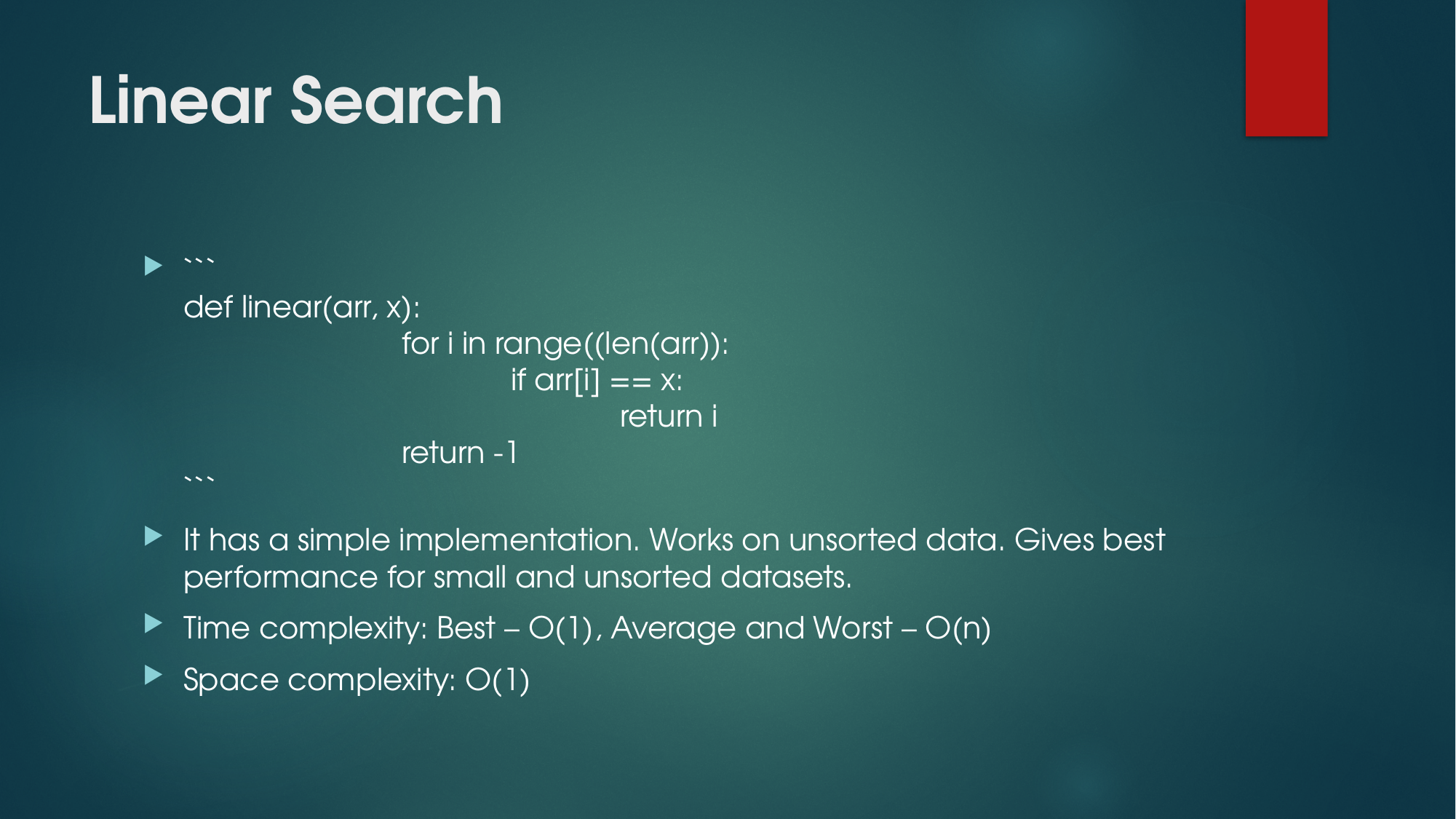

# Linear Search
```
def linear(arr, x):
		for i in range((len(arr)):
			if arr[i] == x:
				return i
		return -1
```
It has a simple implementation. Works on unsorted data. Gives best performance for small and unsorted datasets.
Time complexity: Best – O(1), Average and Worst – O(n)
Space complexity: O(1)